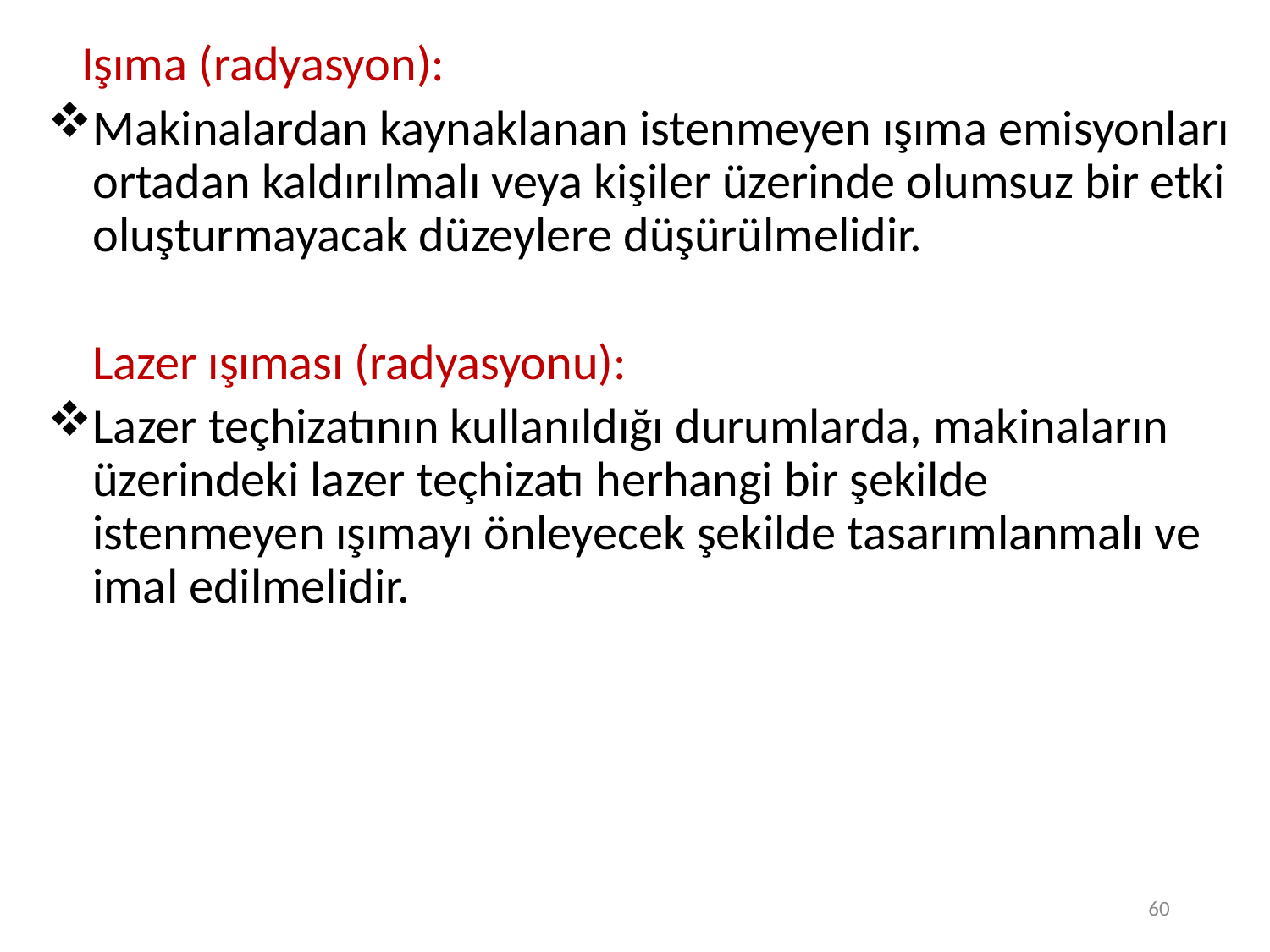

Işıma (radyasyon):
Makinalardan kaynaklanan istenmeyen ışıma emisyonları ortadan kaldırılmalı veya kişiler üzerinde olumsuz bir etki oluşturmayacak düzeylere düşürülmelidir.

    Lazer ışıması (radyasyonu):
Lazer teçhizatının kullanıldığı durumlarda, makinaların üzerindeki lazer teçhizatı herhangi bir şekilde istenmeyen ışımayı önleyecek şekilde tasarımlanmalı ve imal edilmelidir.
60